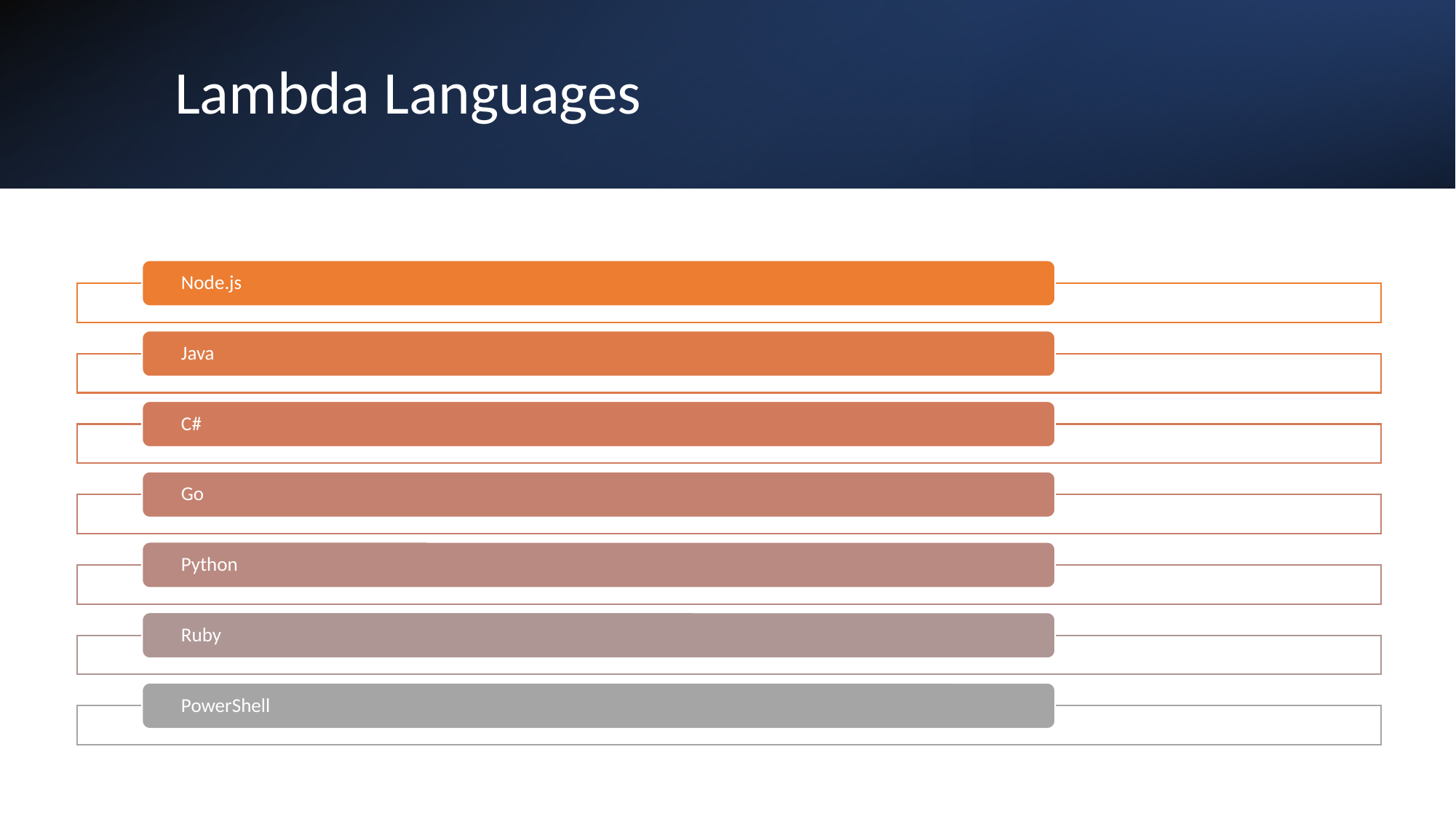

# Lambda Languages
Node.js
Java
C#
Go
Python
Ruby
PowerShell